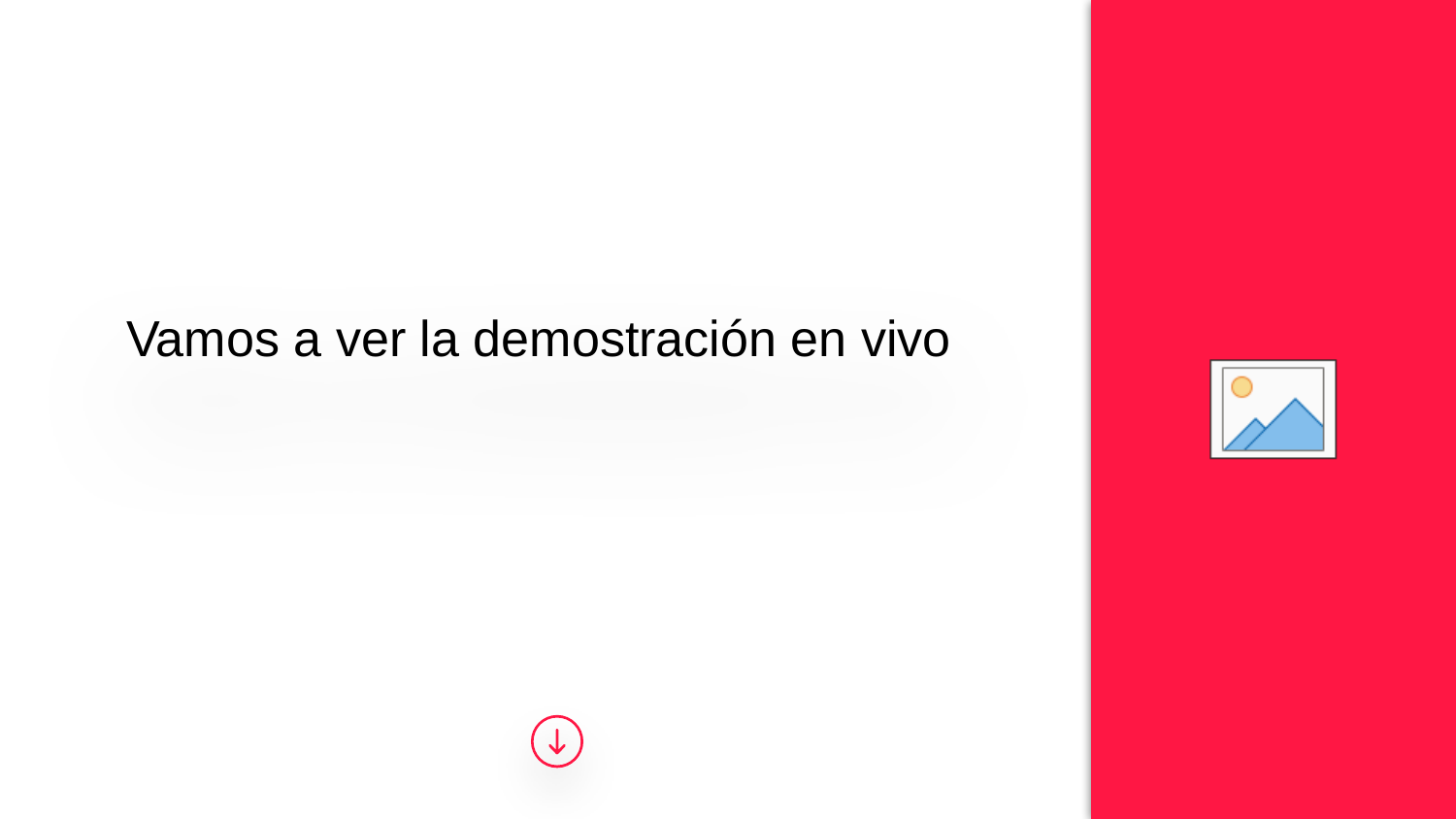

# Vamos a ver la demostración en vivo